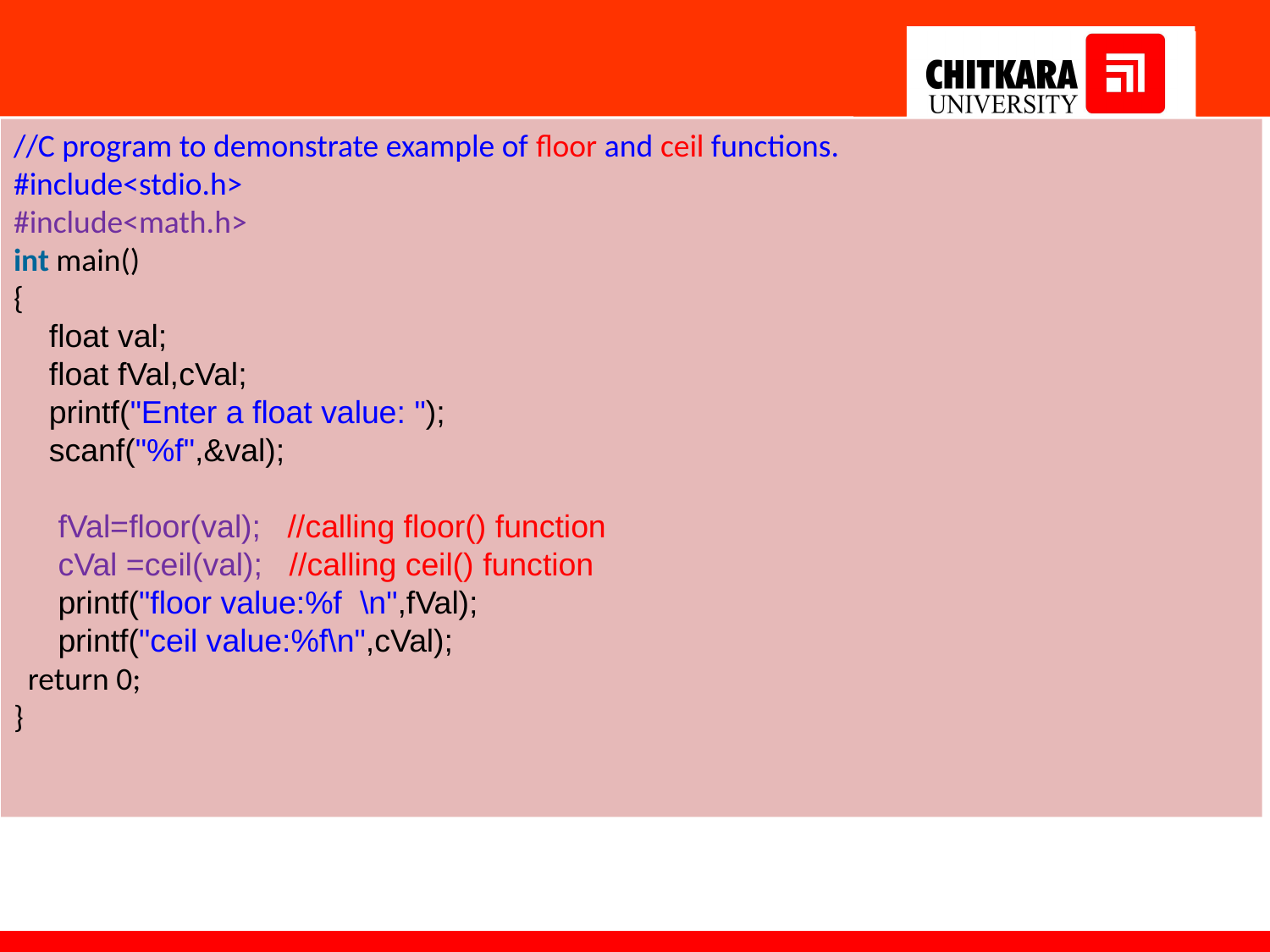

//C program to demonstrate example of floor and ceil functions.
#include<stdio.h>
#include<math.h>
int main()
{
    float val;
    float fVal,cVal;
    printf("Enter a float value: ");
    scanf("%f",&val);

     fVal=floor(val);   //calling floor() function
     cVal =ceil(val);   //calling ceil() function
     printf("floor value:%f  \n",fVal);
     printf("ceil value:%f\n",cVal);
  return 0;
}